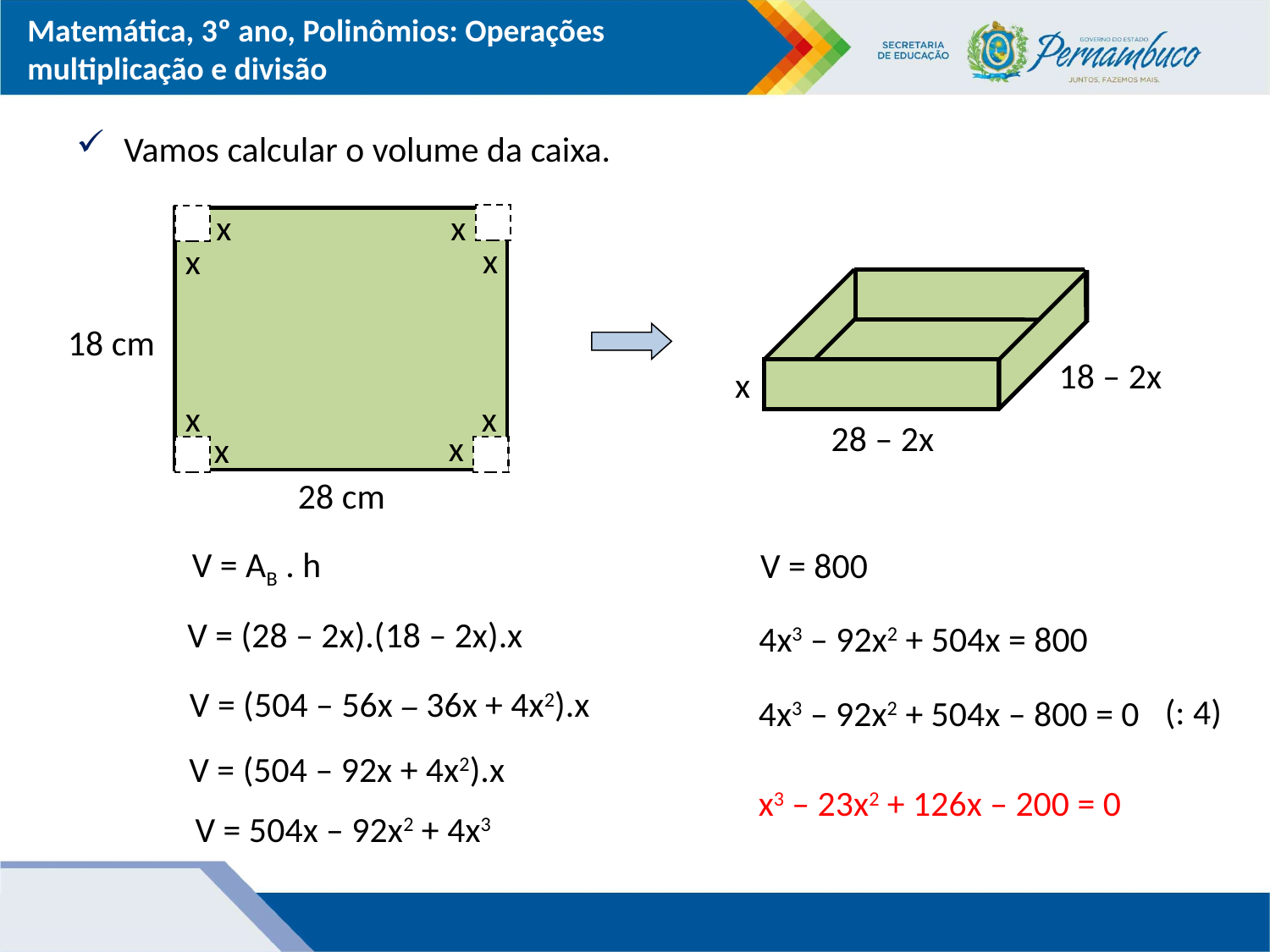

Vamos calcular o volume da caixa.
x
x

x
x
18 cm
x
x
x
x

28 cm

18 – 2x
x
28 – 2x
V = AB . h
V = 800
V = (28 – 2x).(18 – 2x).x
4x3 – 92x2 + 504x = 800
V = (504 – 56x – 36x + 4x2).x
(: 4)
4x3 – 92x2 + 504x – 800 = 0
V = (504 – 92x + 4x2).x
x3 – 23x2 + 126x – 200 = 0
V = 504x – 92x2 + 4x3